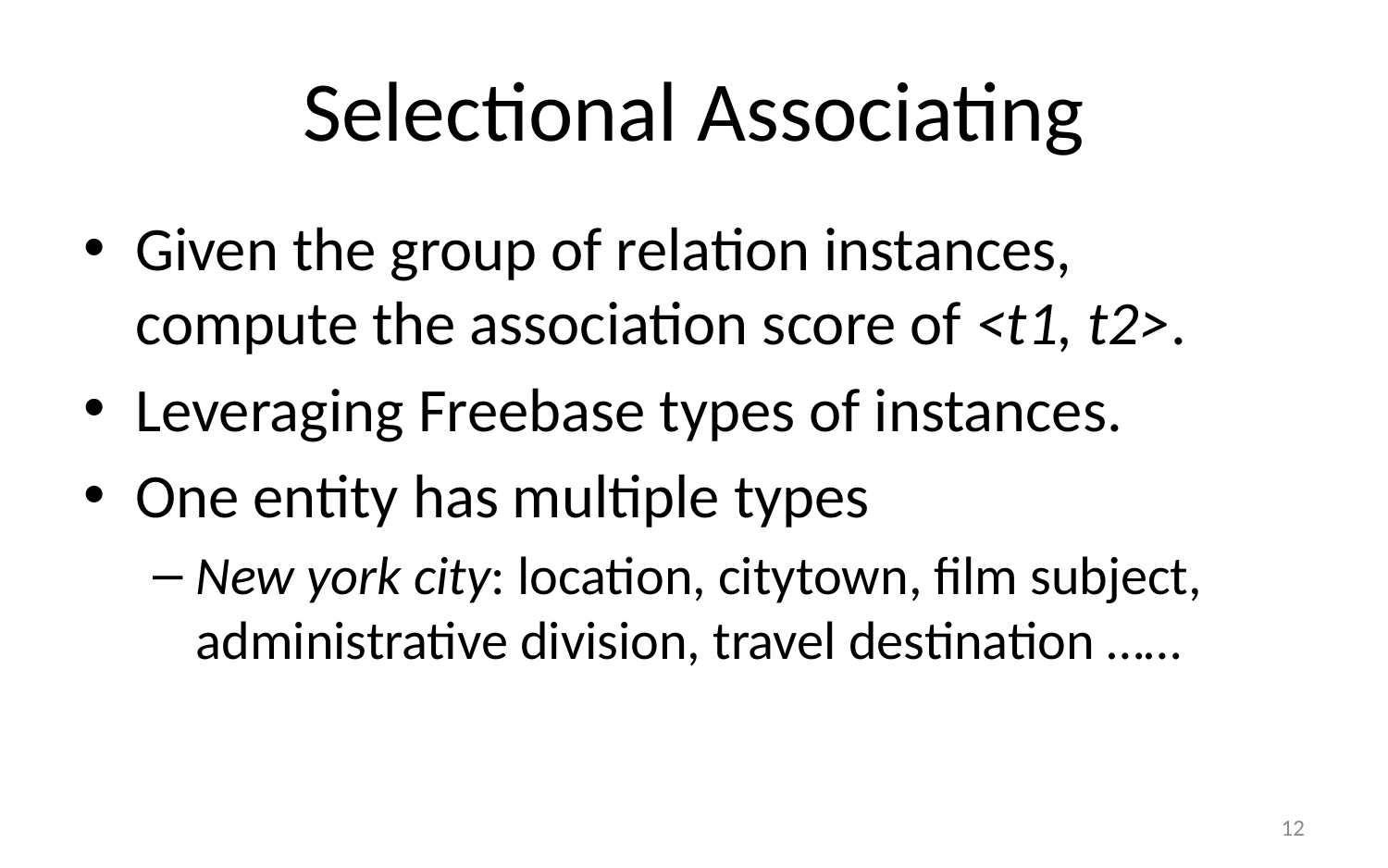

# Selectional Associating
Given the group of relation instances, compute the association score of <t1, t2>.
Leveraging Freebase types of instances.
One entity has multiple types
New york city: location, citytown, film subject,
administrative division, travel destination ……
12